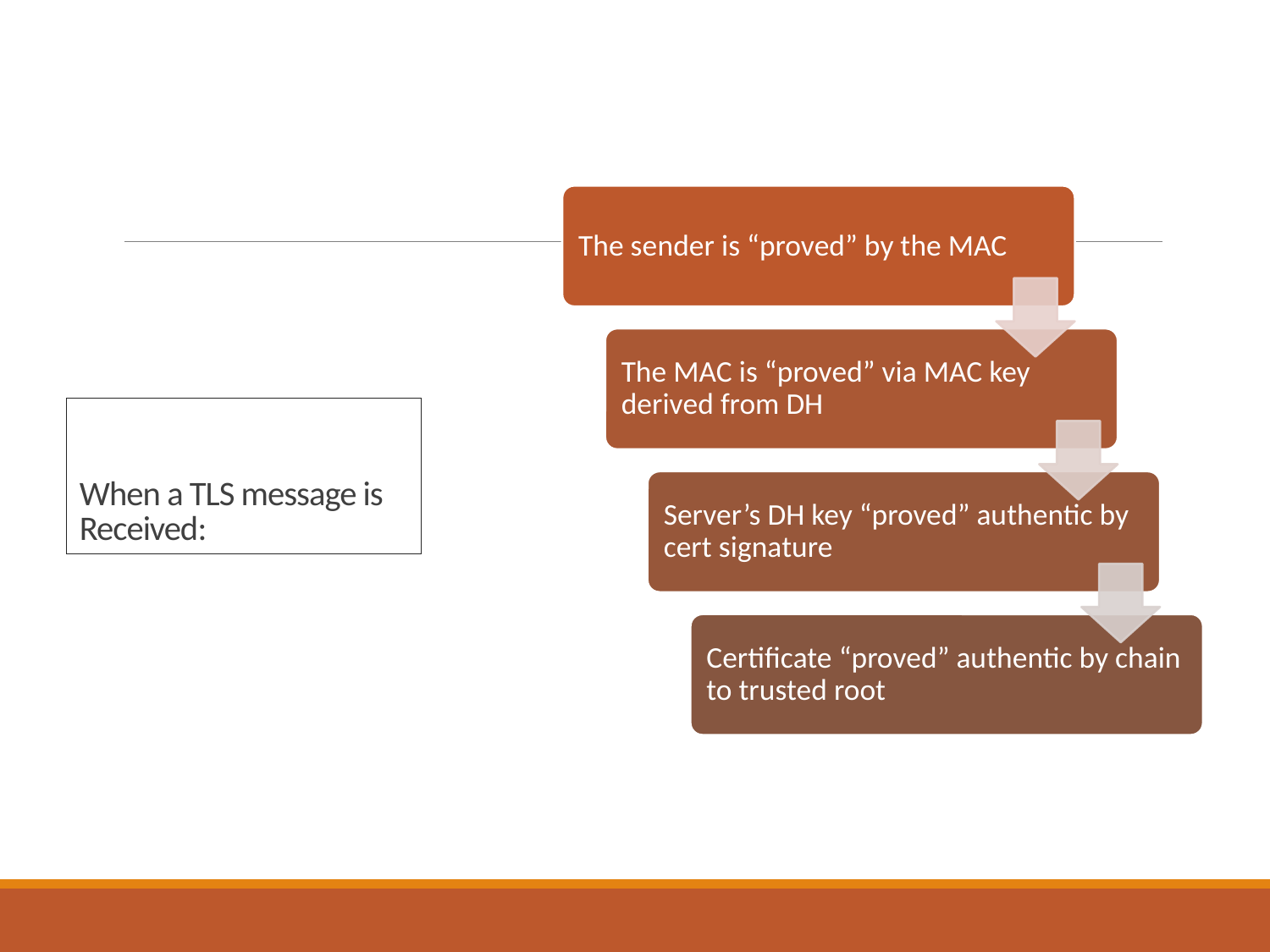

The sender is “proved” by the MAC
The MAC is “proved” via MAC key derived from DH
Server’s DH key “proved” authentic by cert signature
Certificate “proved” authentic by chain to trusted root

# When a TLS message is Received: